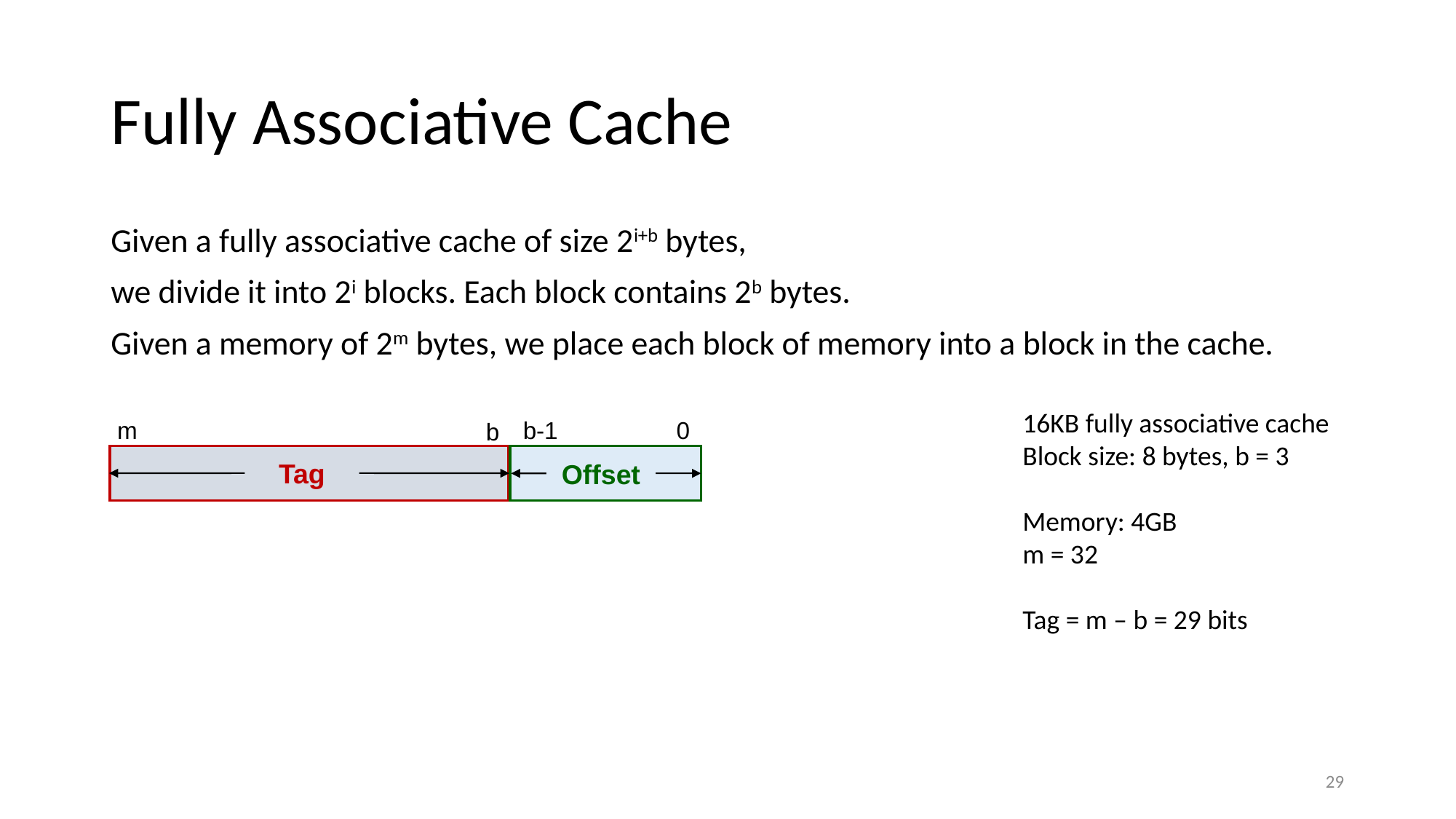

# Fully Associative Cache
Given a fully associative cache of size 2i+b bytes,
we divide it into 2i blocks. Each block contains 2b bytes.
Given a memory of 2m bytes, we place each block of memory into a block in the cache.

16KB fully associative cache
Block size: 8 bytes, b = 3

Memory: 4GB
m = 32

Tag = m – b = 29 bits
m
b-1
0
b

Tag

Offset

29